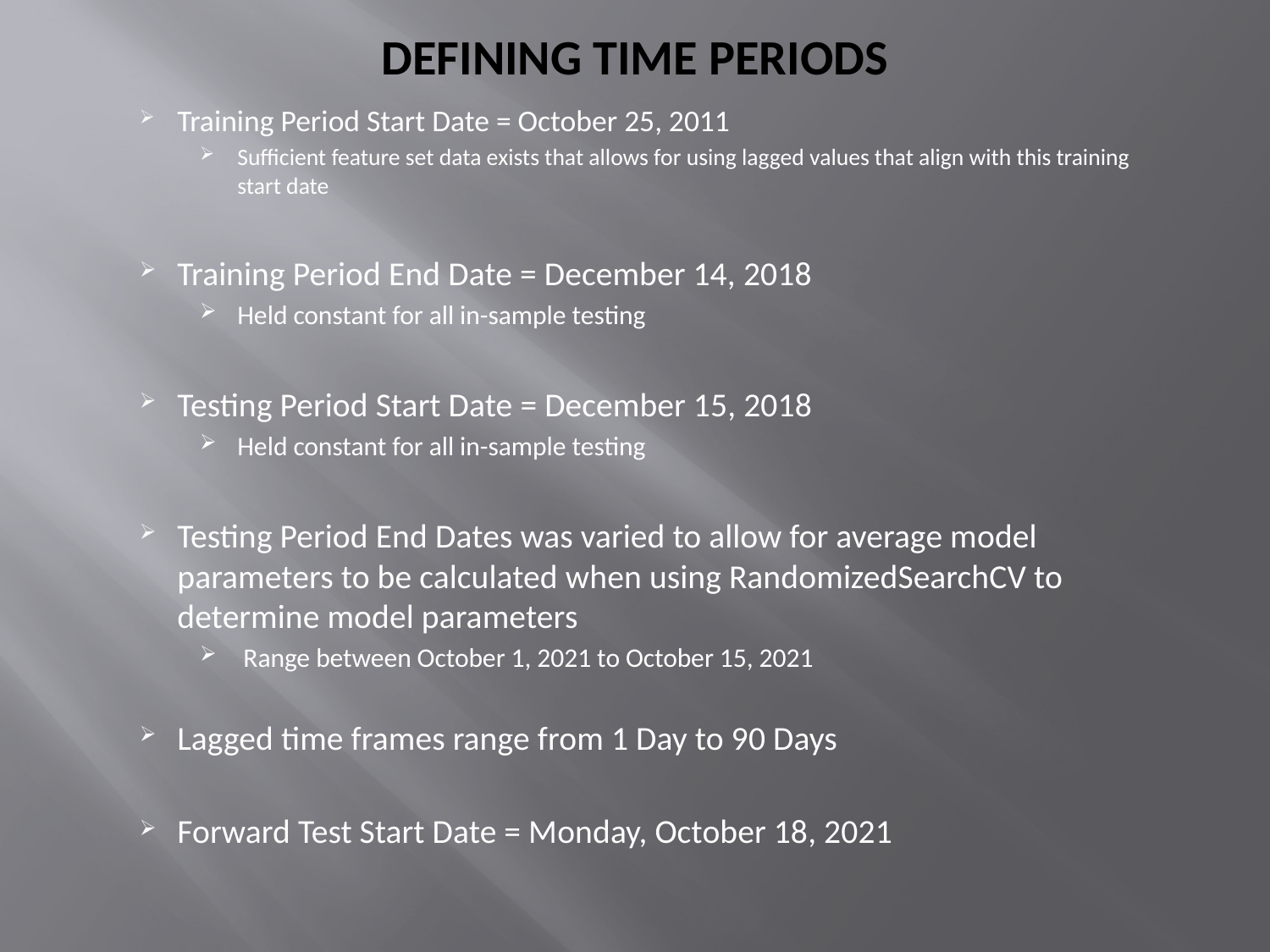

# Defining time periods
Training Period Start Date = October 25, 2011
Sufficient feature set data exists that allows for using lagged values that align with this training start date

Training Period End Date = December 14, 2018
Held constant for all in-sample testing

Testing Period Start Date = December 15, 2018
Held constant for all in-sample testing

Testing Period End Dates was varied to allow for average model parameters to be calculated when using RandomizedSearchCV to determine model parameters
 Range between October 1, 2021 to October 15, 2021

Lagged time frames range from 1 Day to 90 Days

Forward Test Start Date = Monday, October 18, 2021